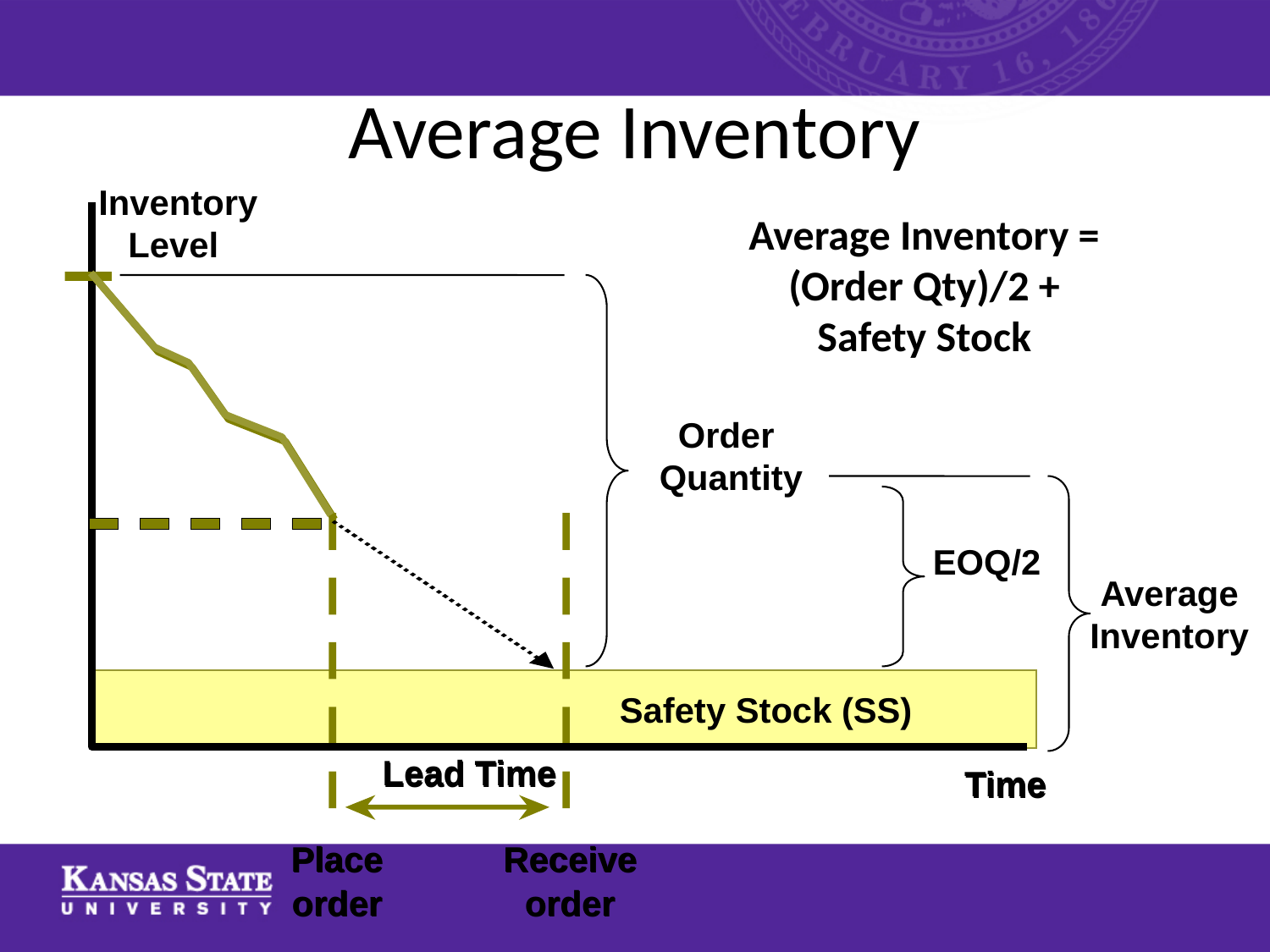

# Average Inventory
Inventory
Level

Average Inventory = (Order Qty)/2 + Safety Stock

Order
Quantity

EOQ/2
Average
Inventory

Safety Stock (SS)

Lead Time
Lead Time

Time
Time

Place
Receive
Place
Receive
order
order
order
order